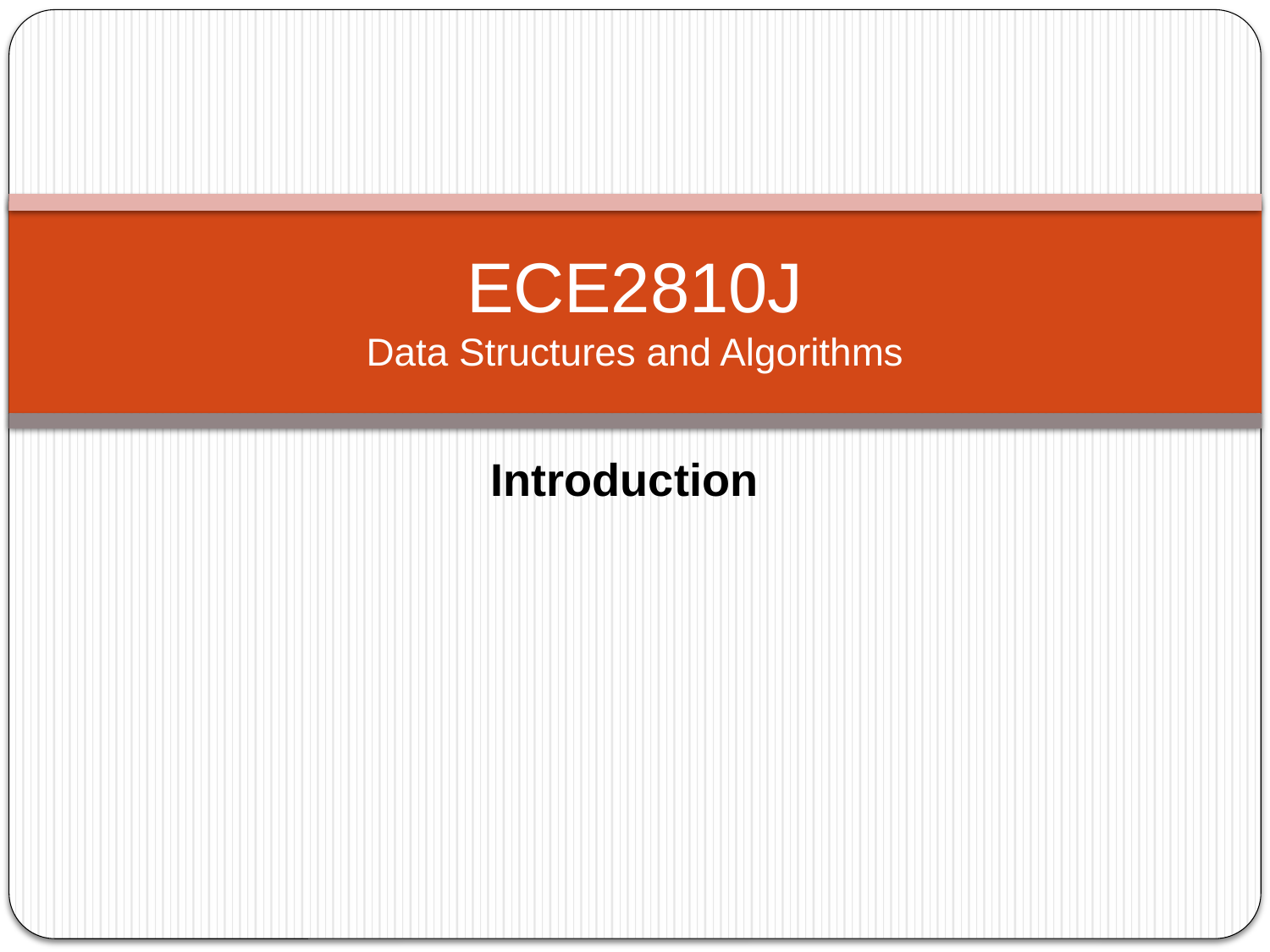

# ECE2810J Data Structures and Algorithms
Introduction